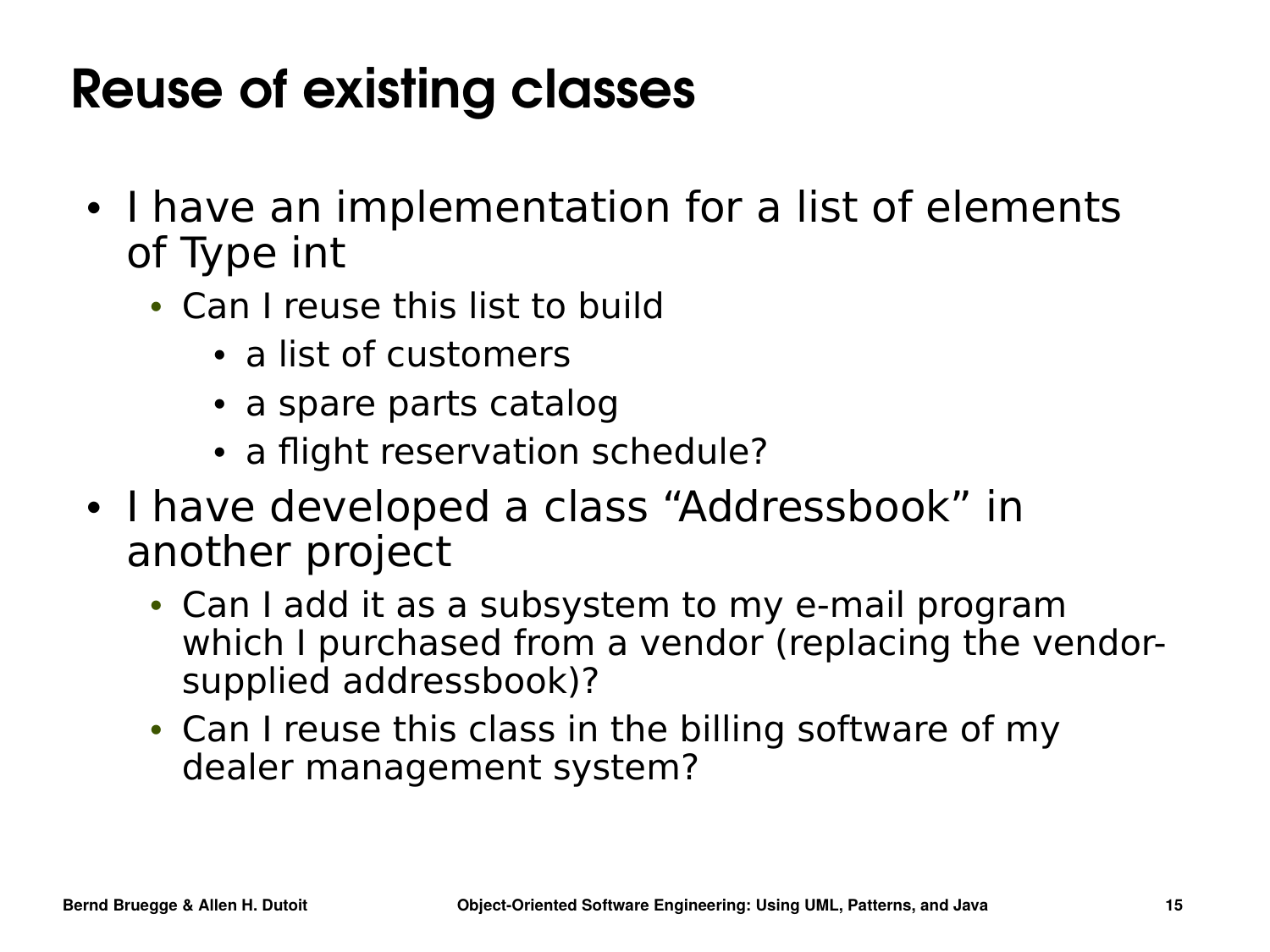

# Reuse of existing classes
I have an implementation for a list of elements of Type int
Can I reuse this list to build
a list of customers
a spare parts catalog
a flight reservation schedule?
I have developed a class “Addressbook” in another project
Can I add it as a subsystem to my e-mail program which I purchased from a vendor (replacing the vendor-supplied addressbook)?
Can I reuse this class in the billing software of my dealer management system?